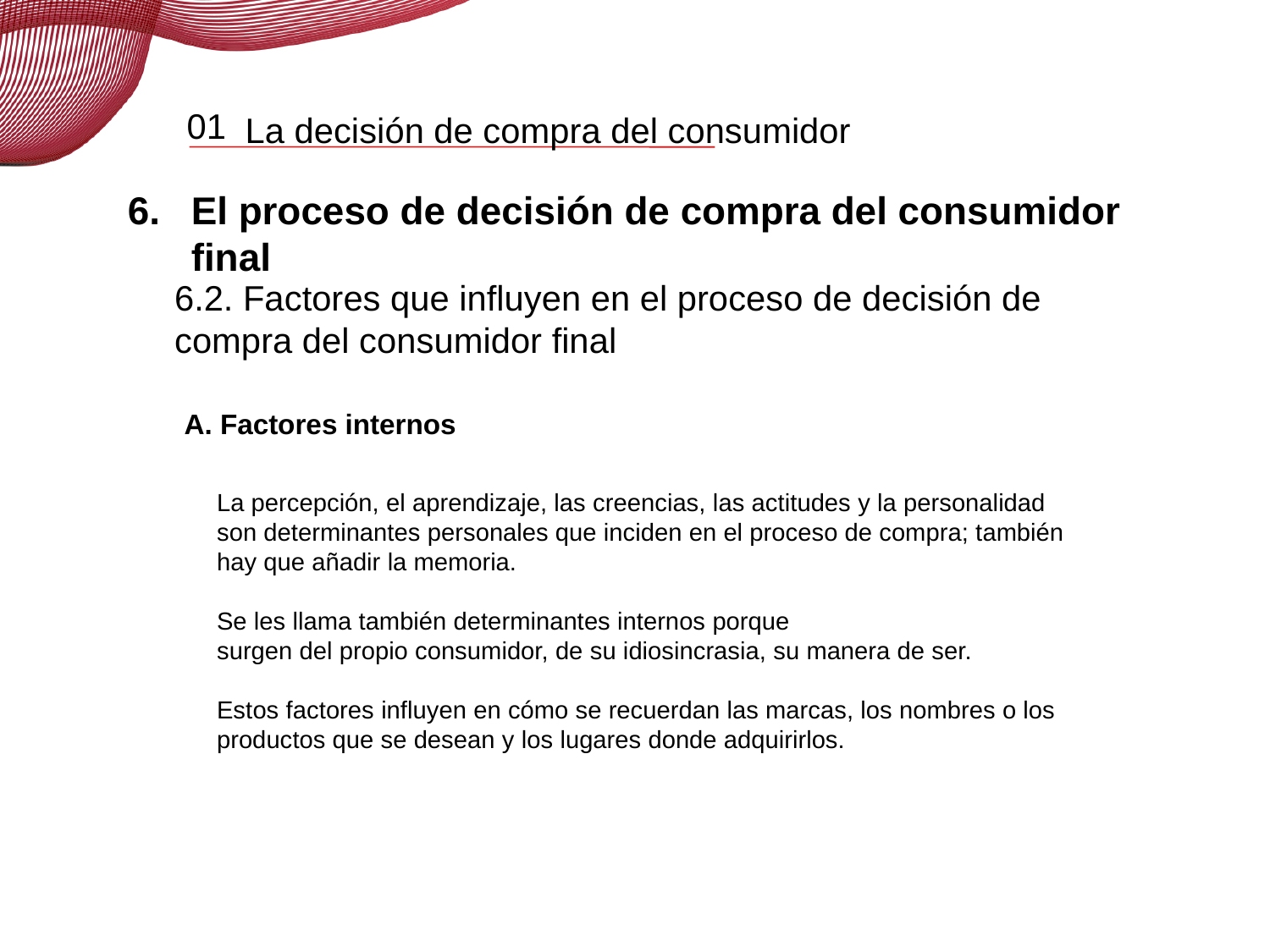

# 01
El proceso de decisión de compra del consumidor final
6.2. Factores que influyen en el proceso de decisión de compra del consumidor final
A. Factores internos
La percepción, el aprendizaje, las creencias, las actitudes y la personalidad son determinantes personales que inciden en el proceso de compra; también hay que añadir la memoria.

Se les llama también determinantes internos porque
surgen del propio consumidor, de su idiosincrasia, su manera de ser.

Estos factores influyen en cómo se recuerdan las marcas, los nombres o los productos que se desean y los lugares donde adquirirlos.